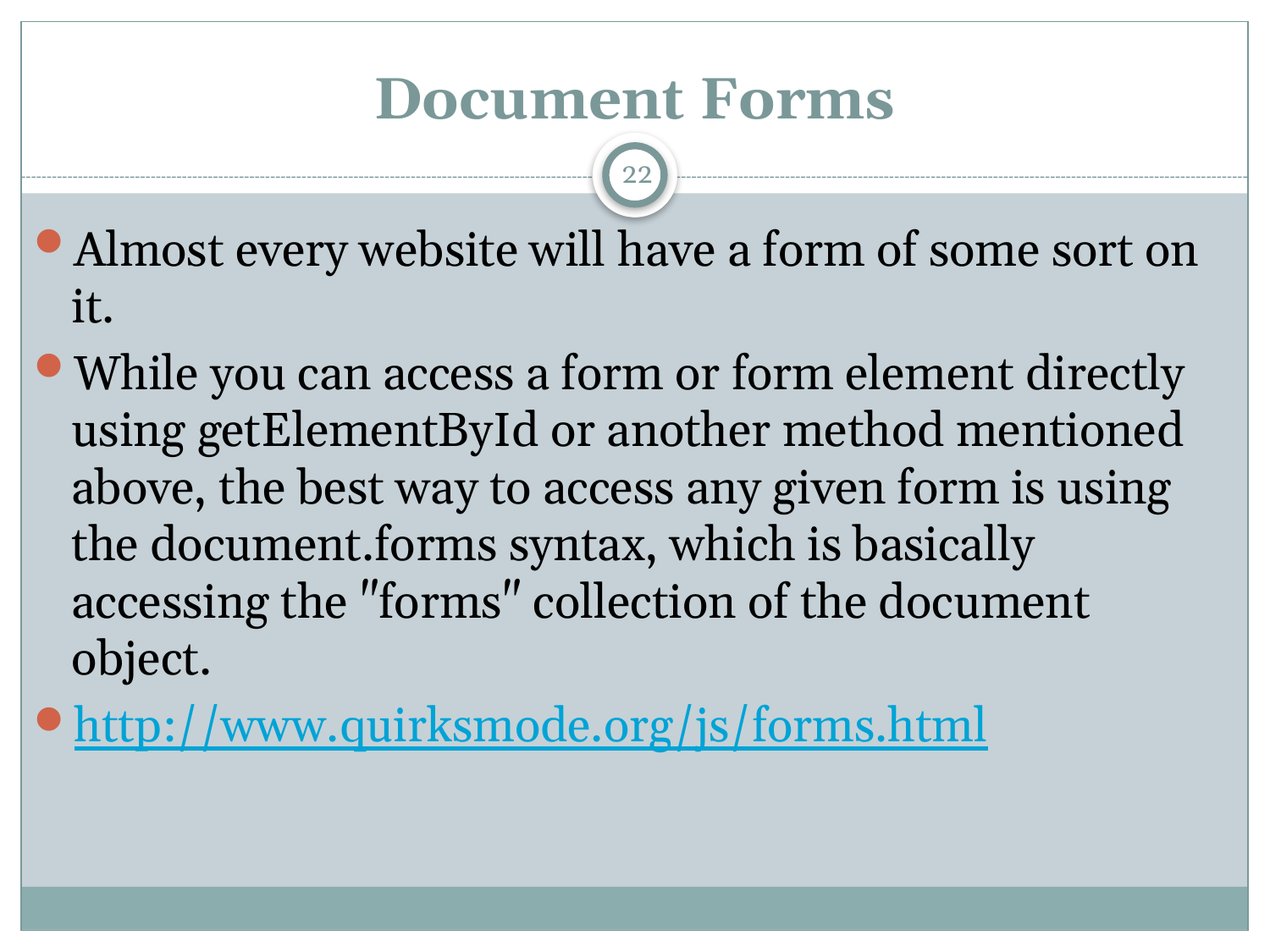

# Document Forms
22
Almost every website will have a form of some sort on it.
While you can access a form or form element directly using getElementById or another method mentioned above, the best way to access any given form is using the document.forms syntax, which is basically accessing the "forms" collection of the document object.
http://www.quirksmode.org/js/forms.html